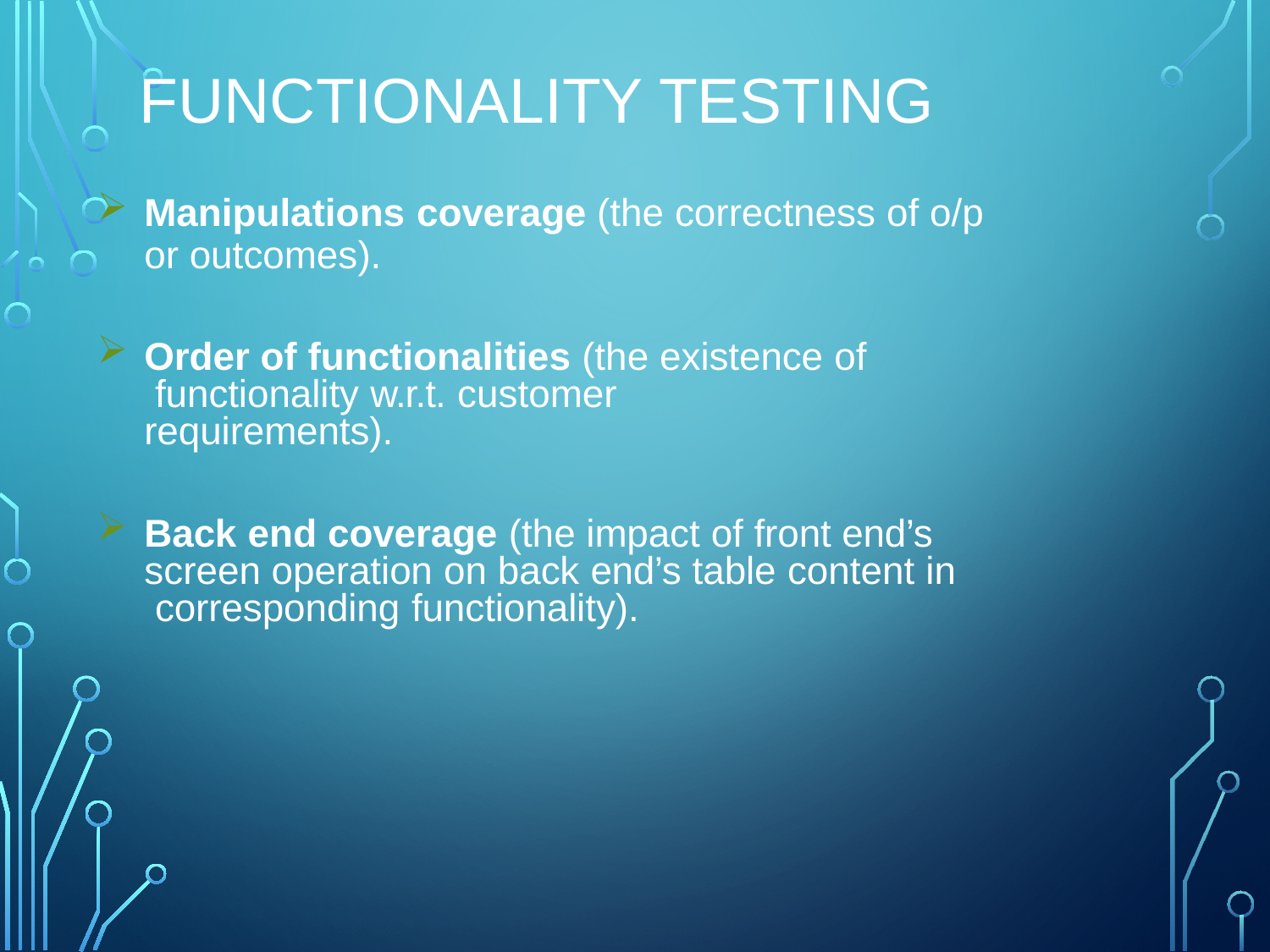

Functionality testing
Manipulations coverage (the correctness of o/p
or outcomes).

Order of functionalities (the existence of  functionality w.r.t. customer requirements).

Back end coverage (the impact of front end’s  screen operation on back end’s table content in  corresponding functionality).